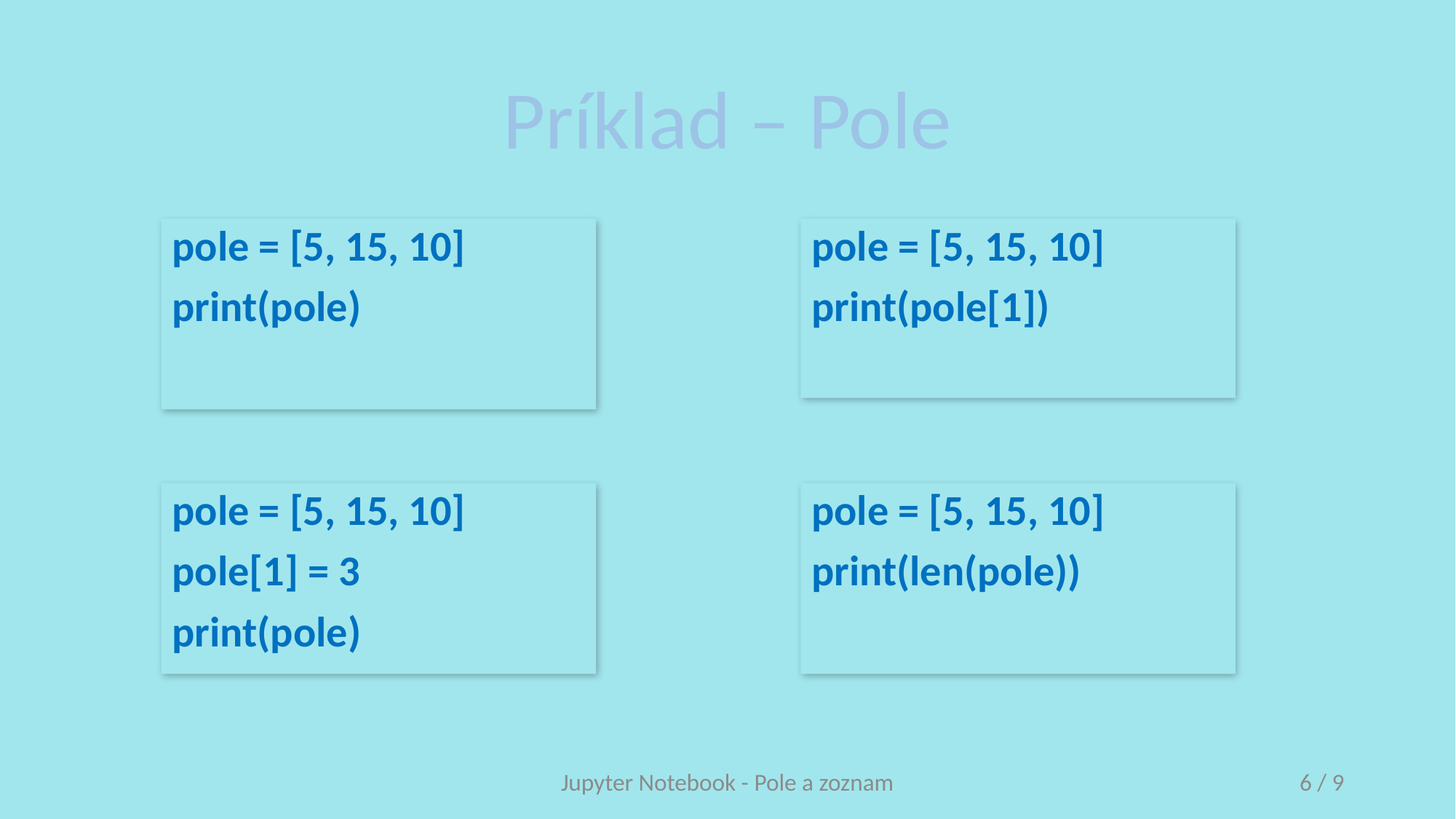

# Príklad – Pole
pole = [5, 15, 10]
print(pole)
pole = [5, 15, 10]
print(pole[1])
pole = [5, 15, 10]
pole[1] = 3
print(pole)
pole = [5, 15, 10]
print(len(pole))
Jupyter Notebook - Pole a zoznam
6 / 9